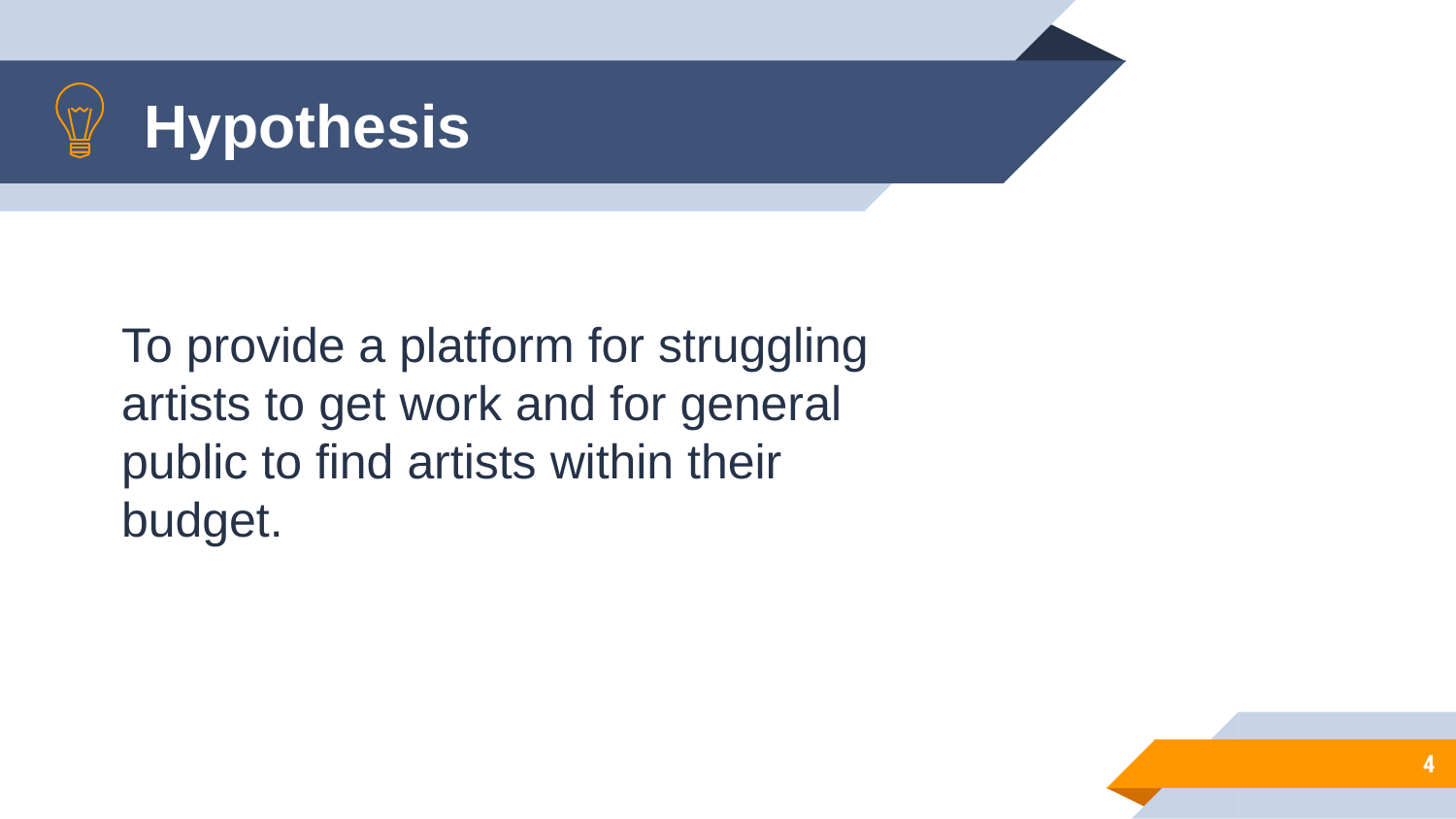

# Hypothesis

To provide a platform for struggling artists to get work and for general public to find artists within their budget.
4